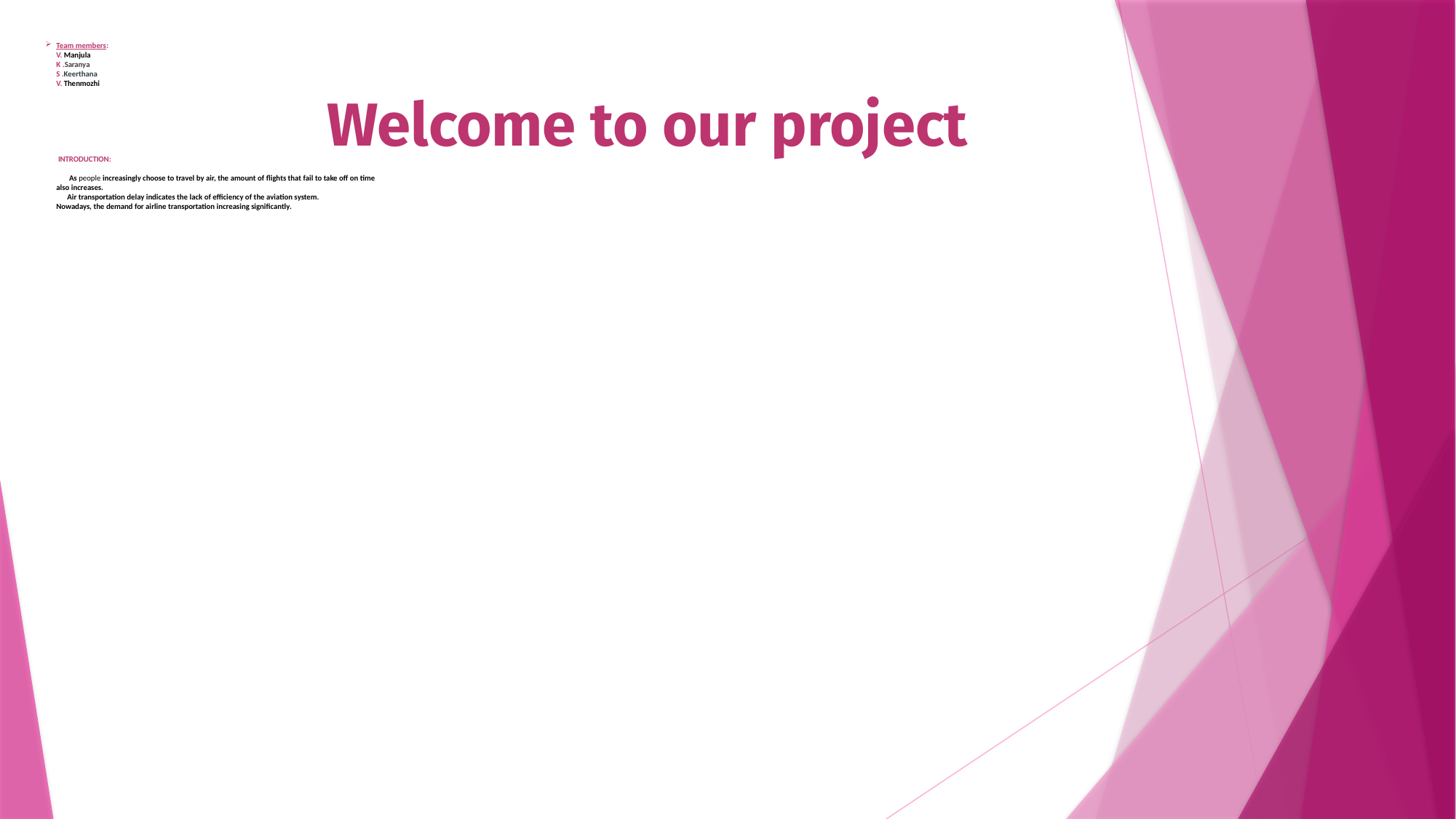

# Team members:  V. Manjula K .Saranya S .Keerthana V. Thenmozhi    INTRODUCTION:        As people increasingly choose to travel by air, the amount of flights that fail to take off on time  also increases.        Air transportation delay indicates the lack of efficiency of the aviation system. Nowadays, the demand for airline transportation increasing significantly.
Welcome to our project